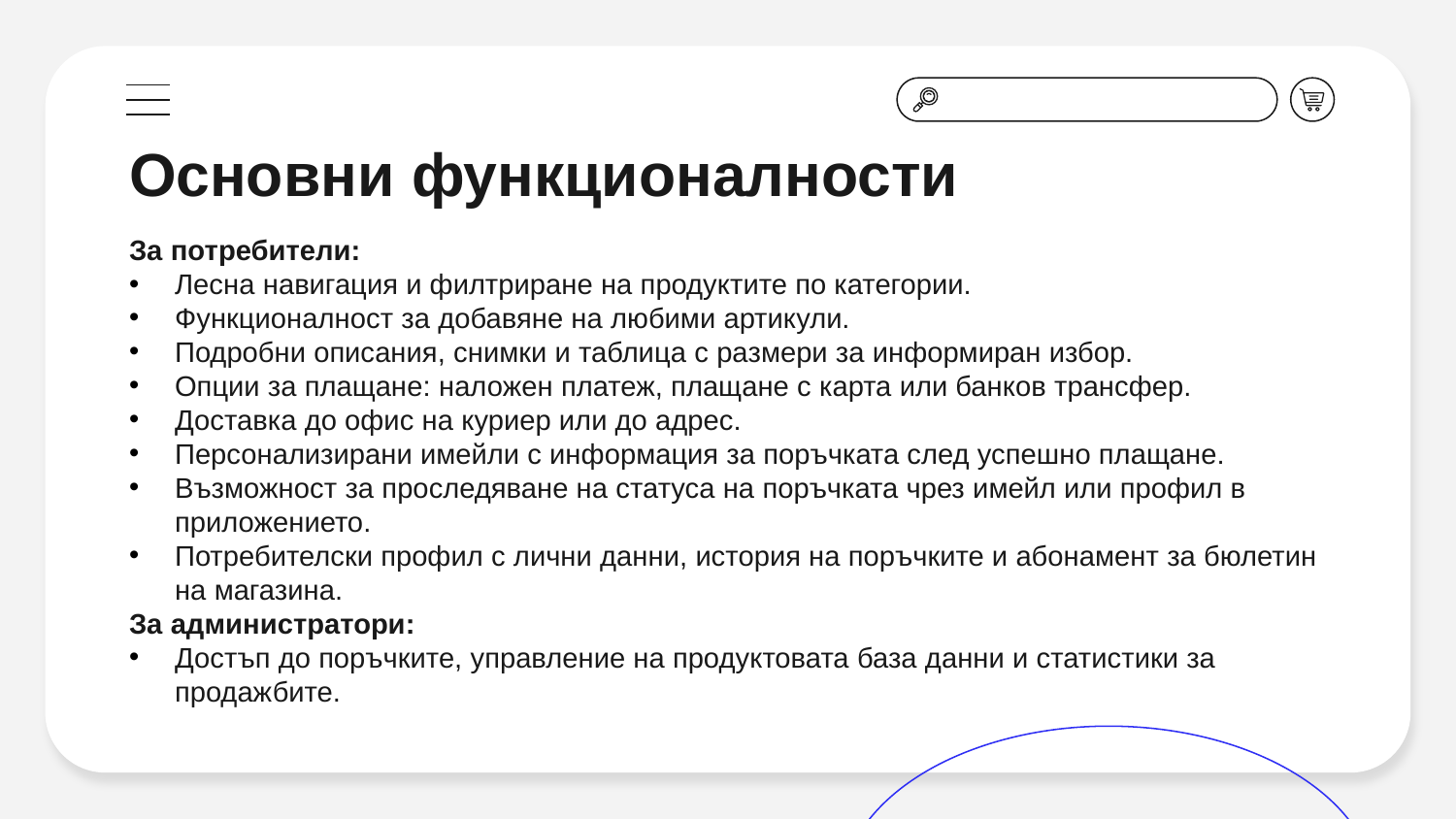

# Основни функционалности
За потребители:
Лесна навигация и филтриране на продуктите по категории.
Функционалност за добавяне на любими артикули.
Подробни описания, снимки и таблица с размери за информиран избор.
Опции за плащане: наложен платеж, плащане с карта или банков трансфер.
Доставка до офис на куриер или до адрес.
Персонализирани имейли с информация за поръчката след успешно плащане.
Възможност за проследяване на статуса на поръчката чрез имейл или профил в приложението.
Потребителски профил с лични данни, история на поръчките и абонамент за бюлетин на магазина.
За администратори:
Достъп до поръчките, управление на продуктовата база данни и статистики за продажбите.